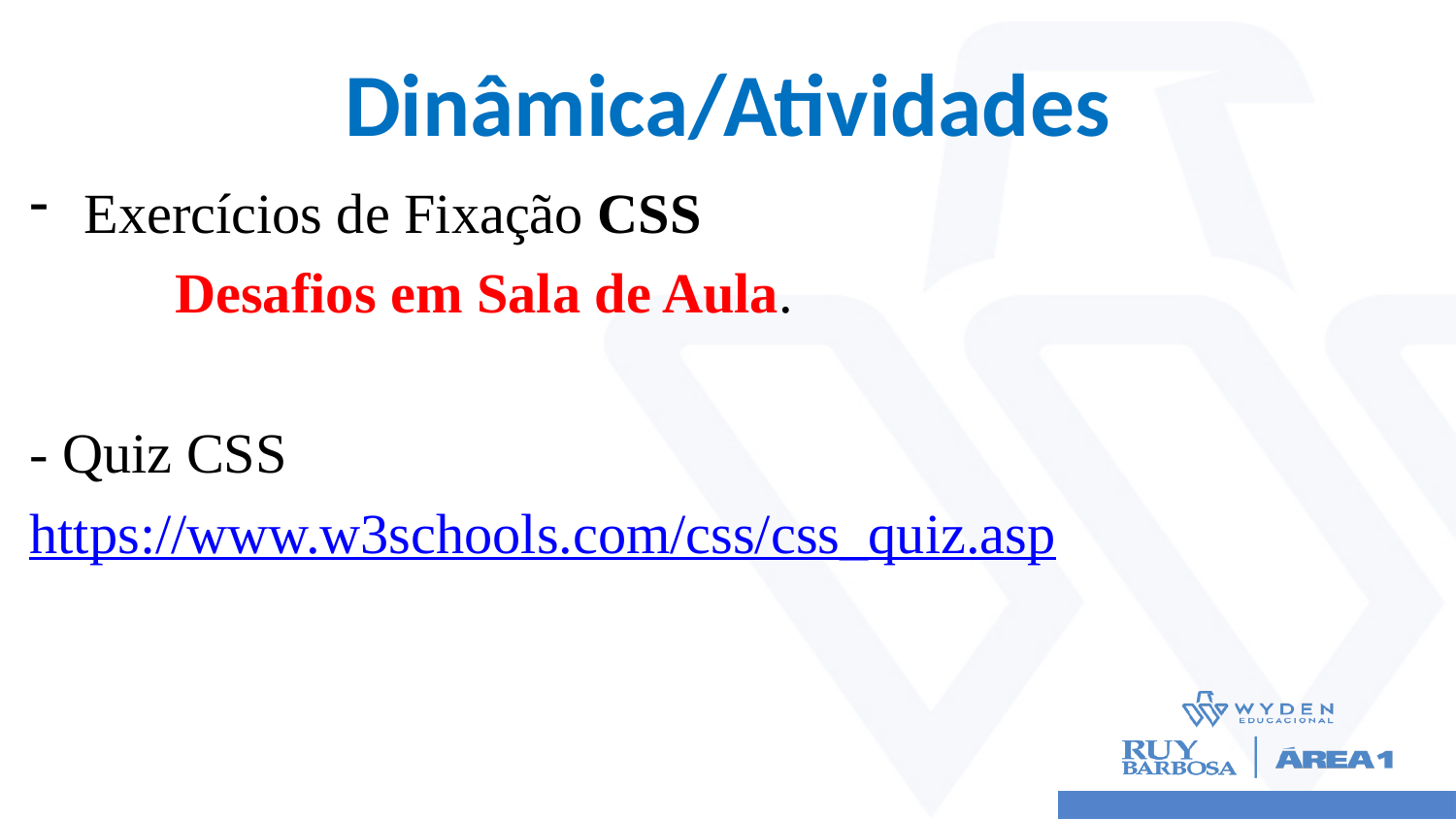

# Dinâmica/Atividades
Exercícios de Fixação CSS
	Desafios em Sala de Aula.

- Quiz CSS
https://www.w3schools.com/css/css_quiz.asp